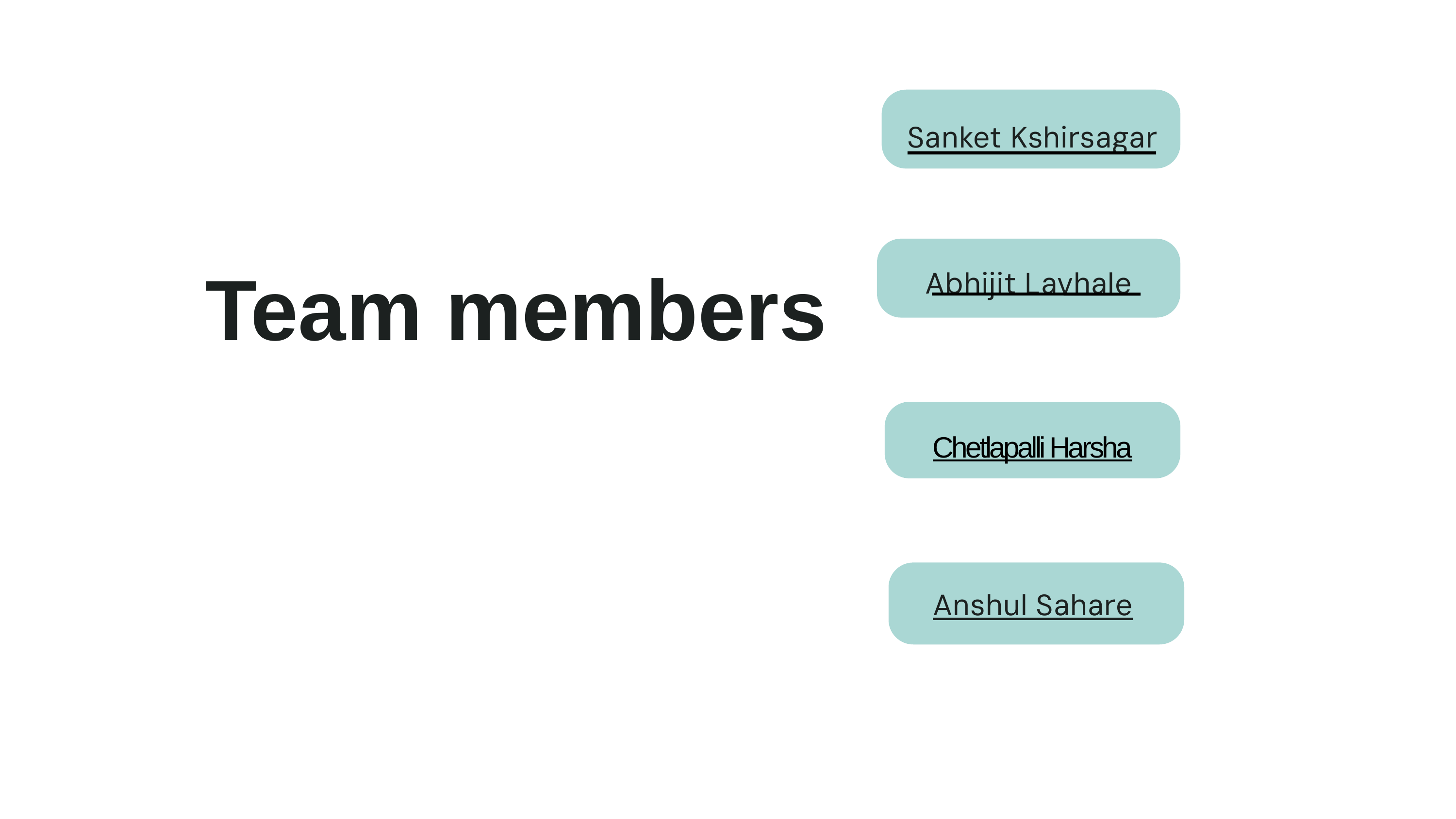

Sanket Kshirsagar

Team members
Abhijit Lavhale

Chetlapalli Harsha

Anshul Sahare